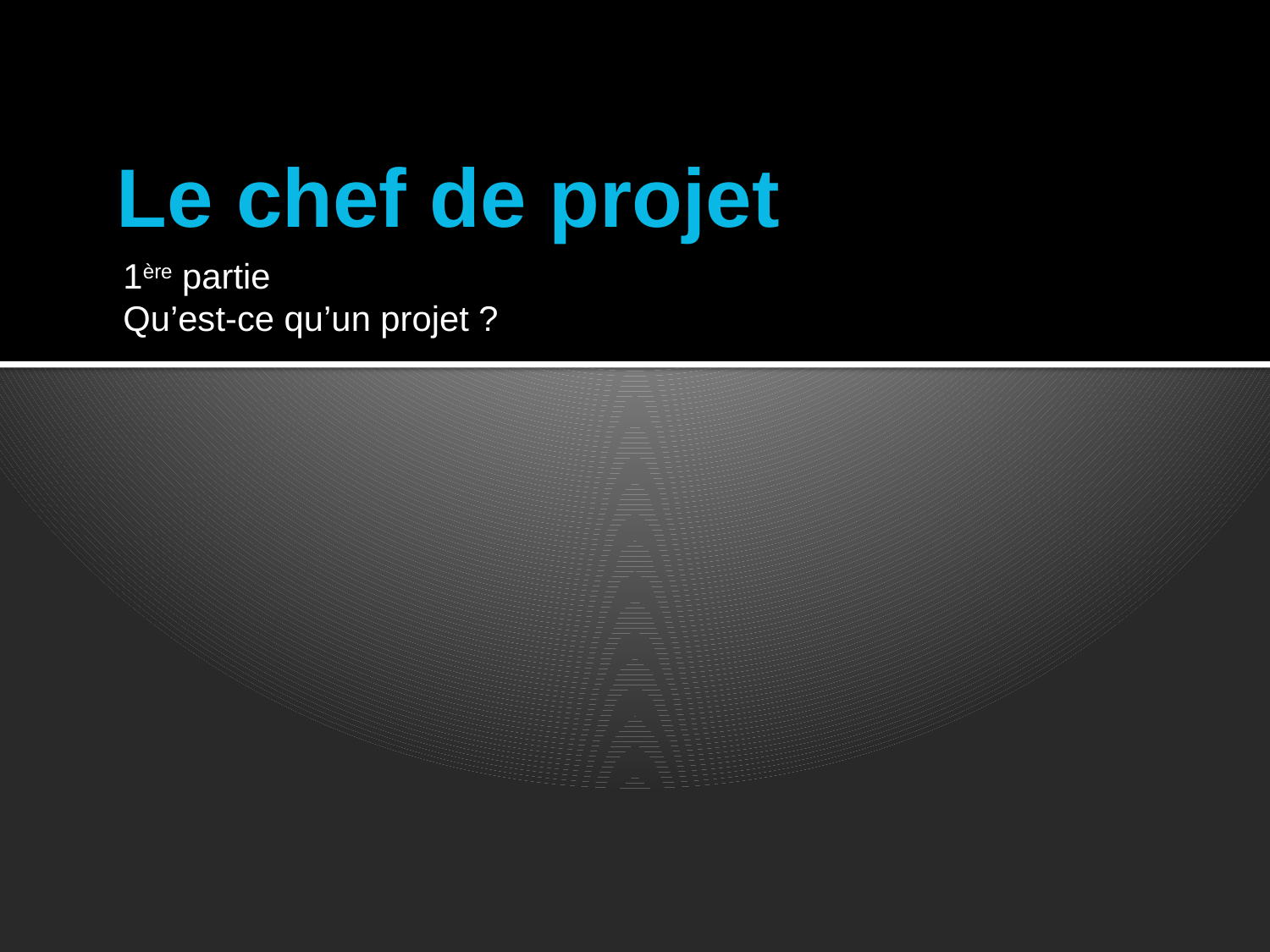

# Le chef de projet
1ère partie
Qu’est-ce qu’un projet ?